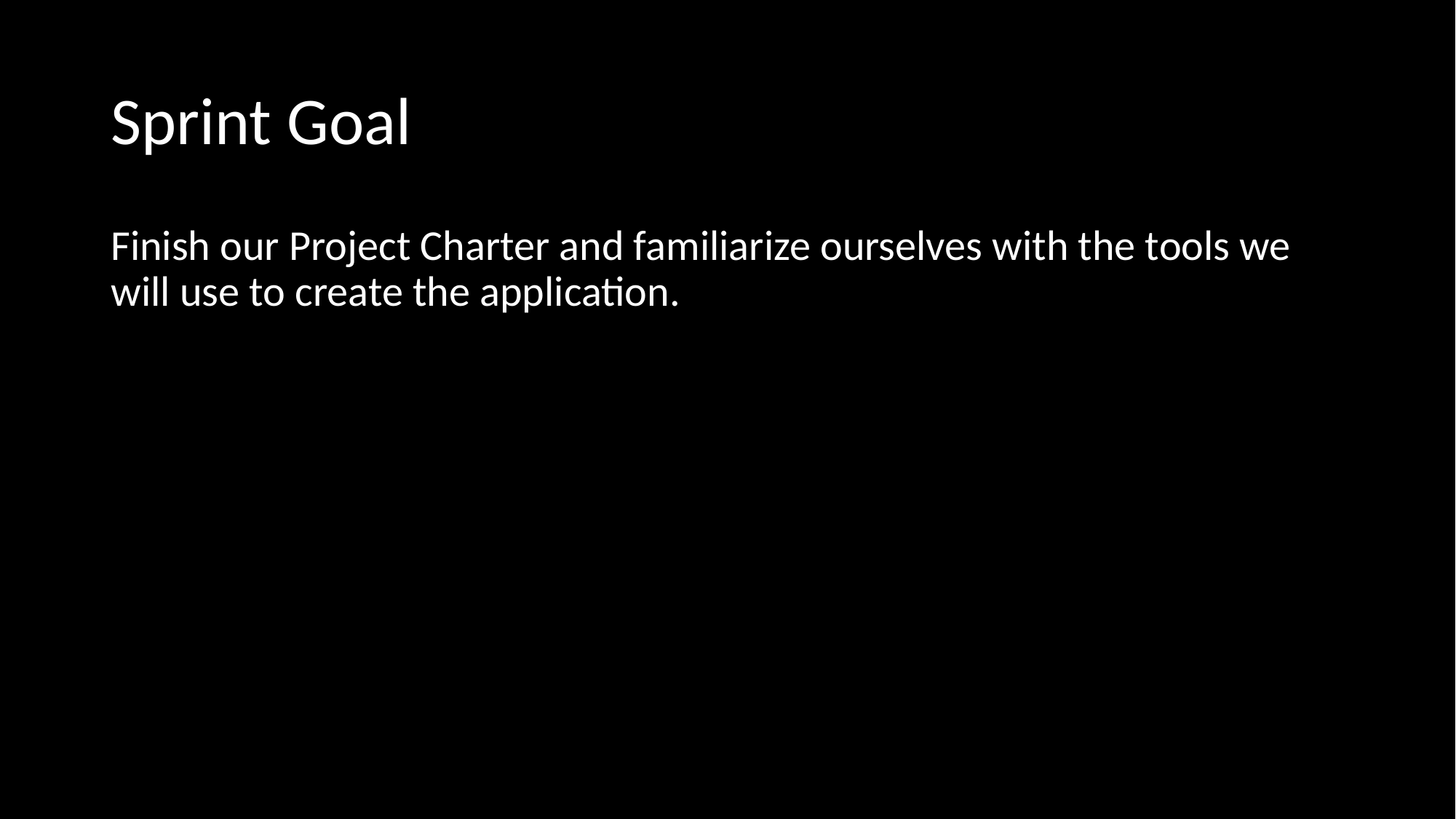

# Sprint Goal
Finish our Project Charter and familiarize ourselves with the tools we will use to create the application.